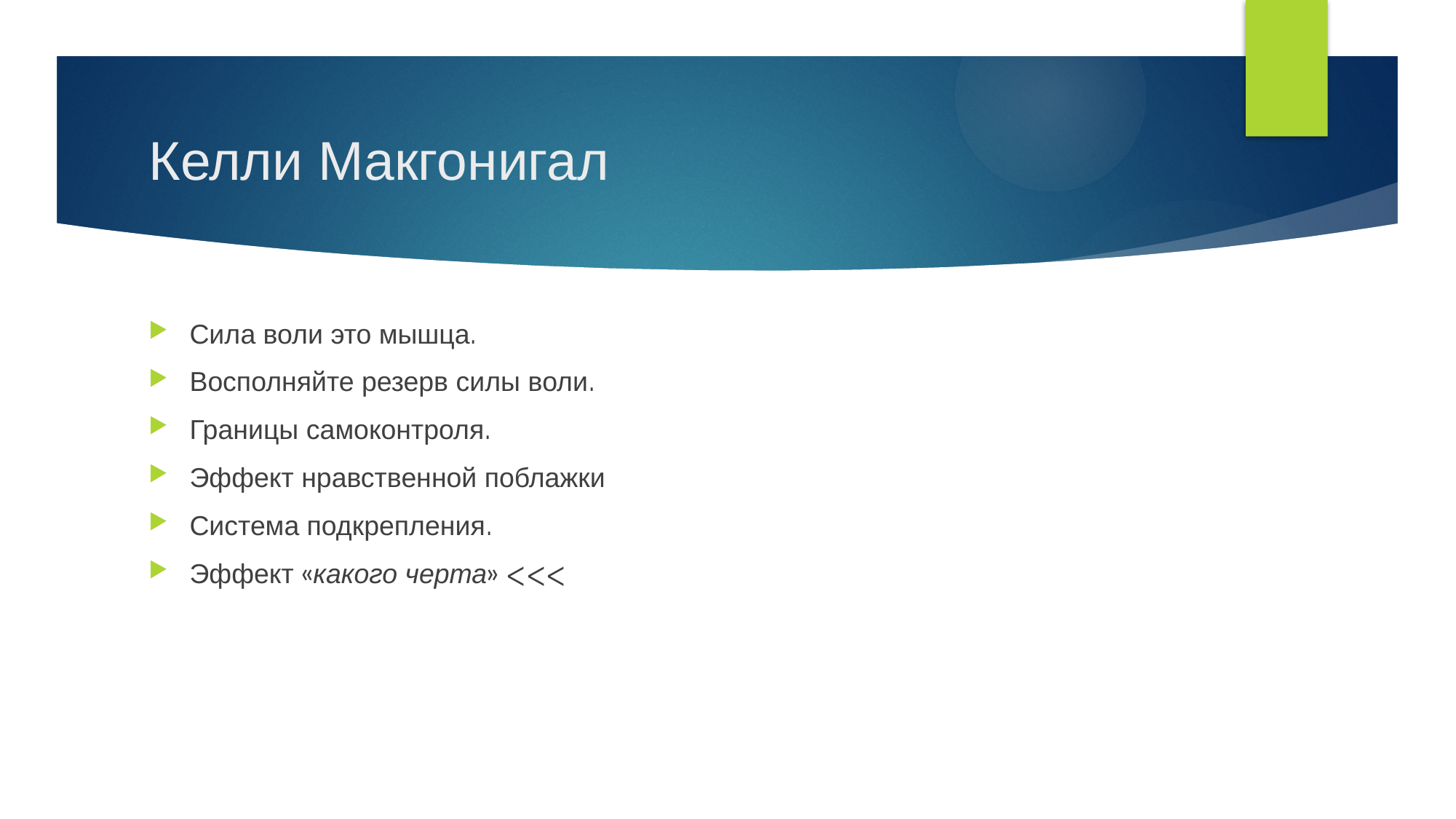

# Келли Макгонигал
Сила воли это мышца.
Восполняйте резерв силы воли.
Границы самоконтроля.
Эффект нравственной поблажки
Система подкрепления.
Эффект «какого черта» <<<